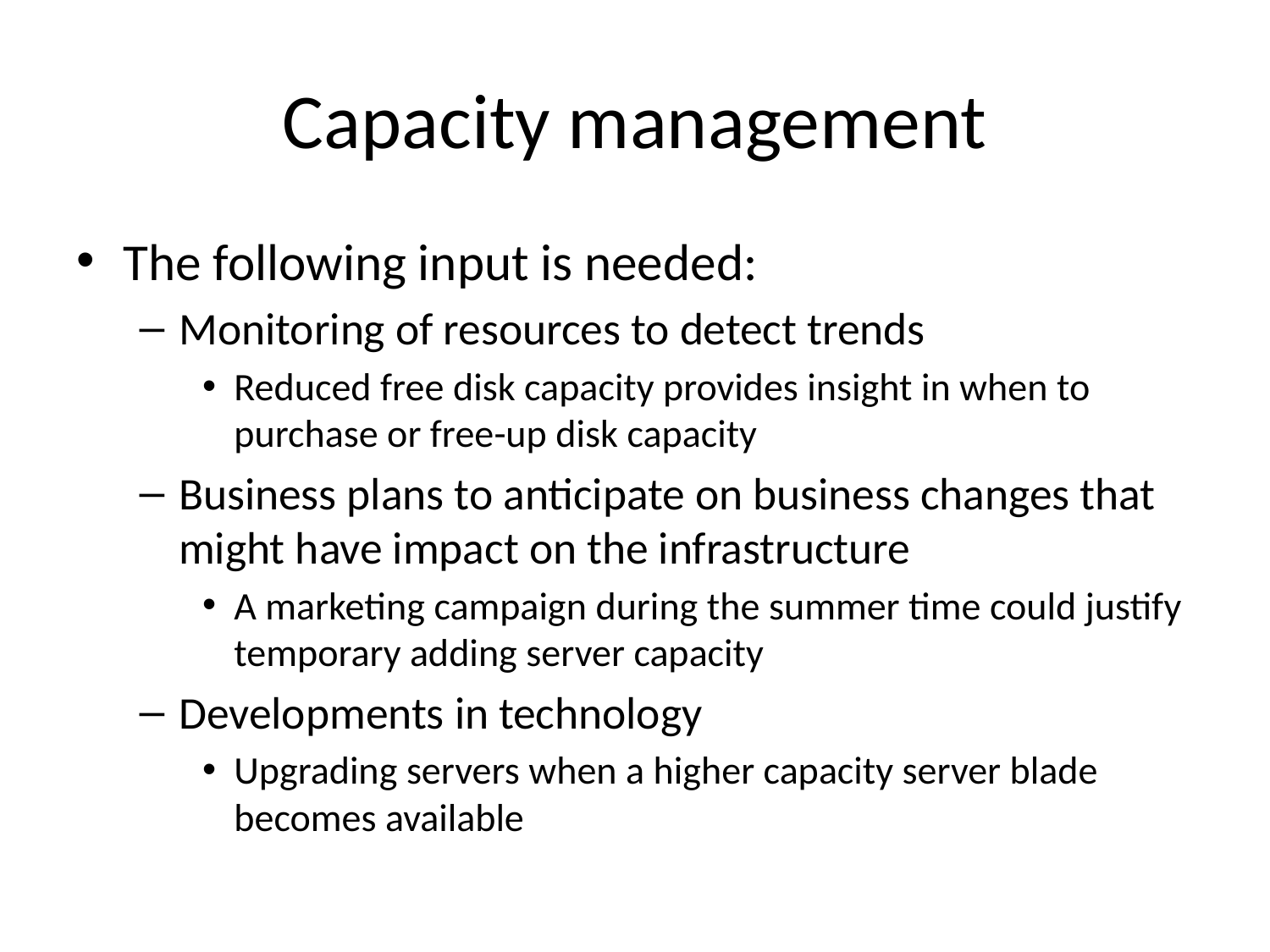

# Capacity management
The following input is needed:
Monitoring of resources to detect trends
Reduced free disk capacity provides insight in when to purchase or free-up disk capacity
Business plans to anticipate on business changes that might have impact on the infrastructure
A marketing campaign during the summer time could justify temporary adding server capacity
Developments in technology
Upgrading servers when a higher capacity server blade becomes available